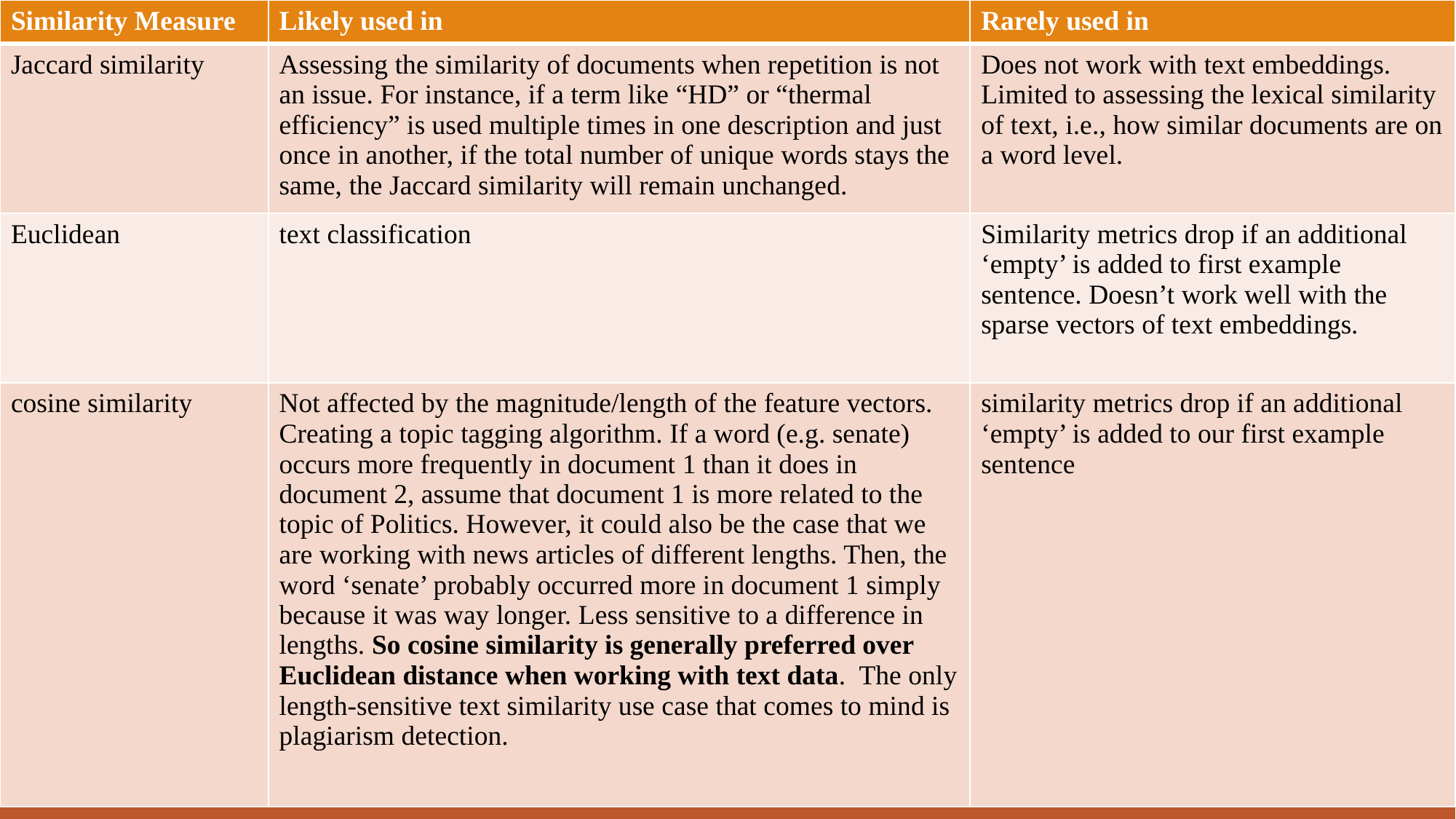

| Similarity Measure | Likely used in | Rarely used in |
| --- | --- | --- |
| Jaccard similarity | Assessing the similarity of documents when repetition is not an issue. For instance, if a term like “HD” or “thermal efficiency” is used multiple times in one description and just once in another, if the total number of unique words stays the same, the Jaccard similarity will remain unchanged. | Does not work with text embeddings. Limited to assessing the lexical similarity of text, i.e., how similar documents are on a word level. |
| Euclidean | text classification | Similarity metrics drop if an additional ‘empty’ is added to first example sentence. Doesn’t work well with the sparse vectors of text embeddings. |
| cosine similarity | Not affected by the magnitude/length of the feature vectors. Creating a topic tagging algorithm. If a word (e.g. senate) occurs more frequently in document 1 than it does in document 2, assume that document 1 is more related to the topic of Politics. However, it could also be the case that we are working with news articles of different lengths. Then, the word ‘senate’ probably occurred more in document 1 simply because it was way longer. Less sensitive to a difference in lengths. So cosine similarity is generally preferred over Euclidean distance when working with text data.  The only length-sensitive text similarity use case that comes to mind is plagiarism detection. | similarity metrics drop if an additional ‘empty’ is added to our first example sentence |